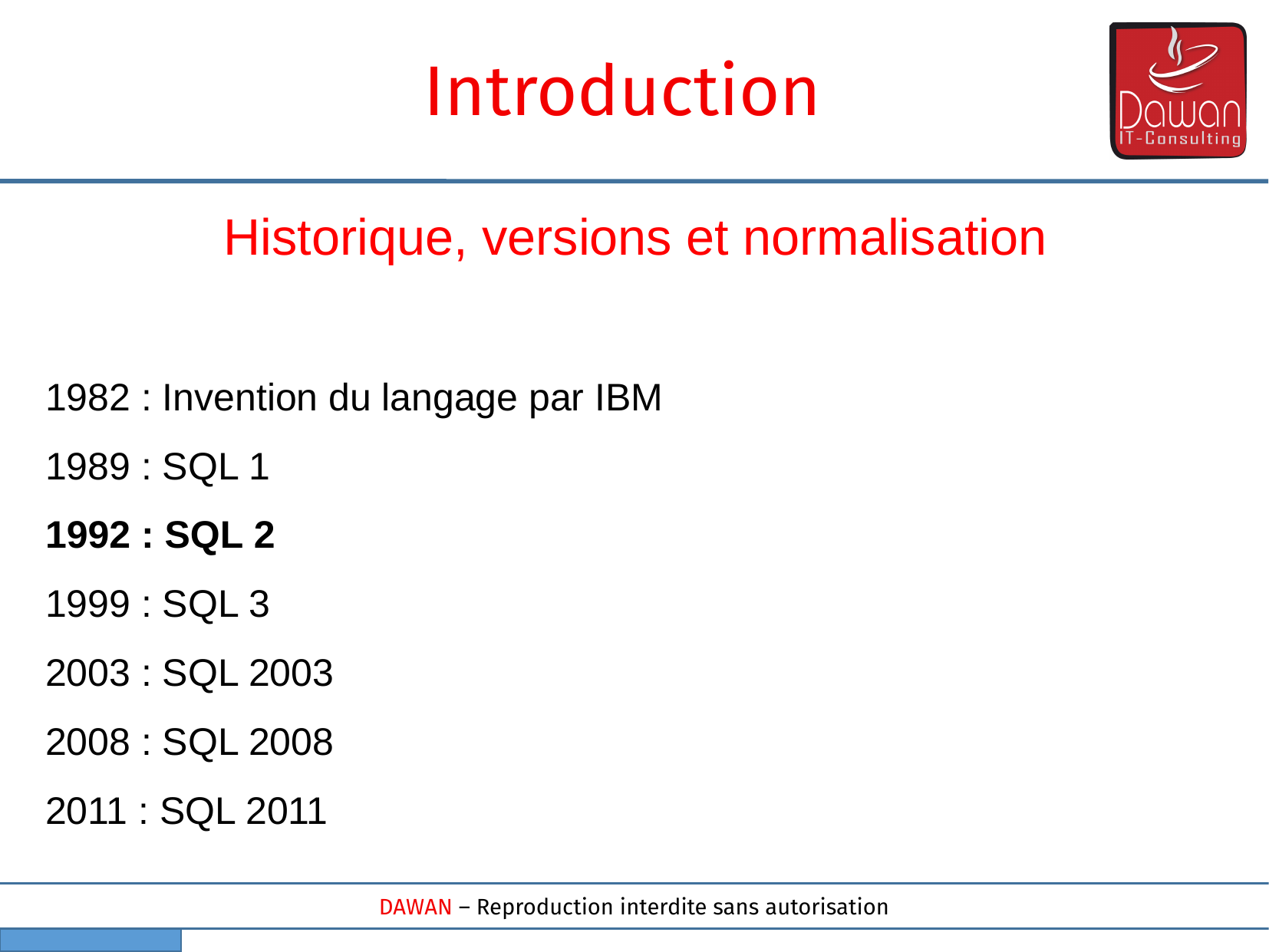

Introduction
Historique, versions et normalisation

1982 : Invention du langage par IBM
1989 : SQL 1
1992 : SQL 2
1999 : SQL 3
2003 : SQL 2003
2008 : SQL 2008
2011 : SQL 2011